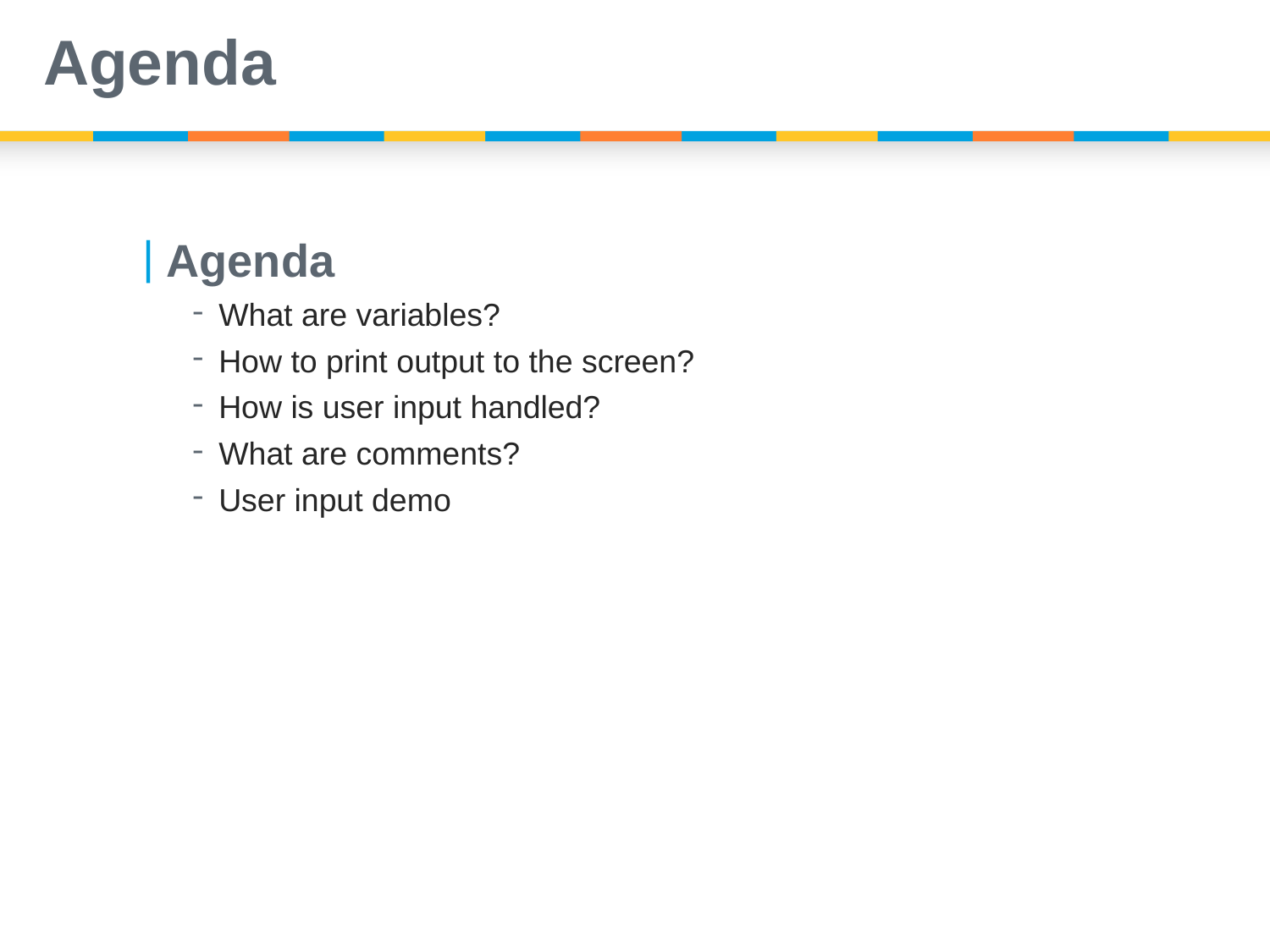

# Agenda
Agenda
What are variables?
How to print output to the screen?
How is user input handled?
What are comments?
User input demo